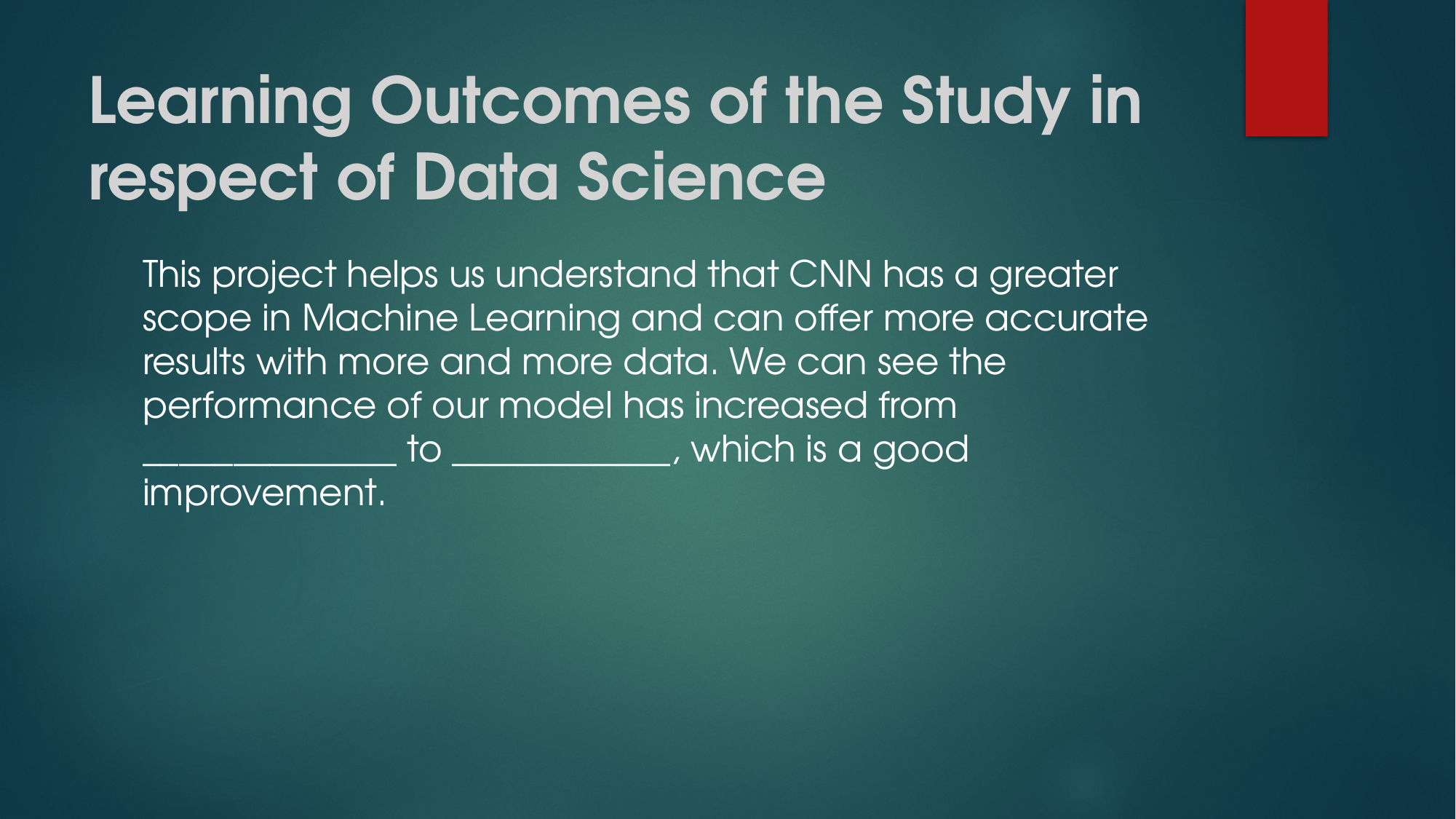

# Learning Outcomes of the Study in respect of Data Science
This project helps us understand that CNN has a greater scope in Machine Learning and can offer more accurate results with more and more data. We can see the performance of our model has increased from ______________ to ____________, which is a good improvement.